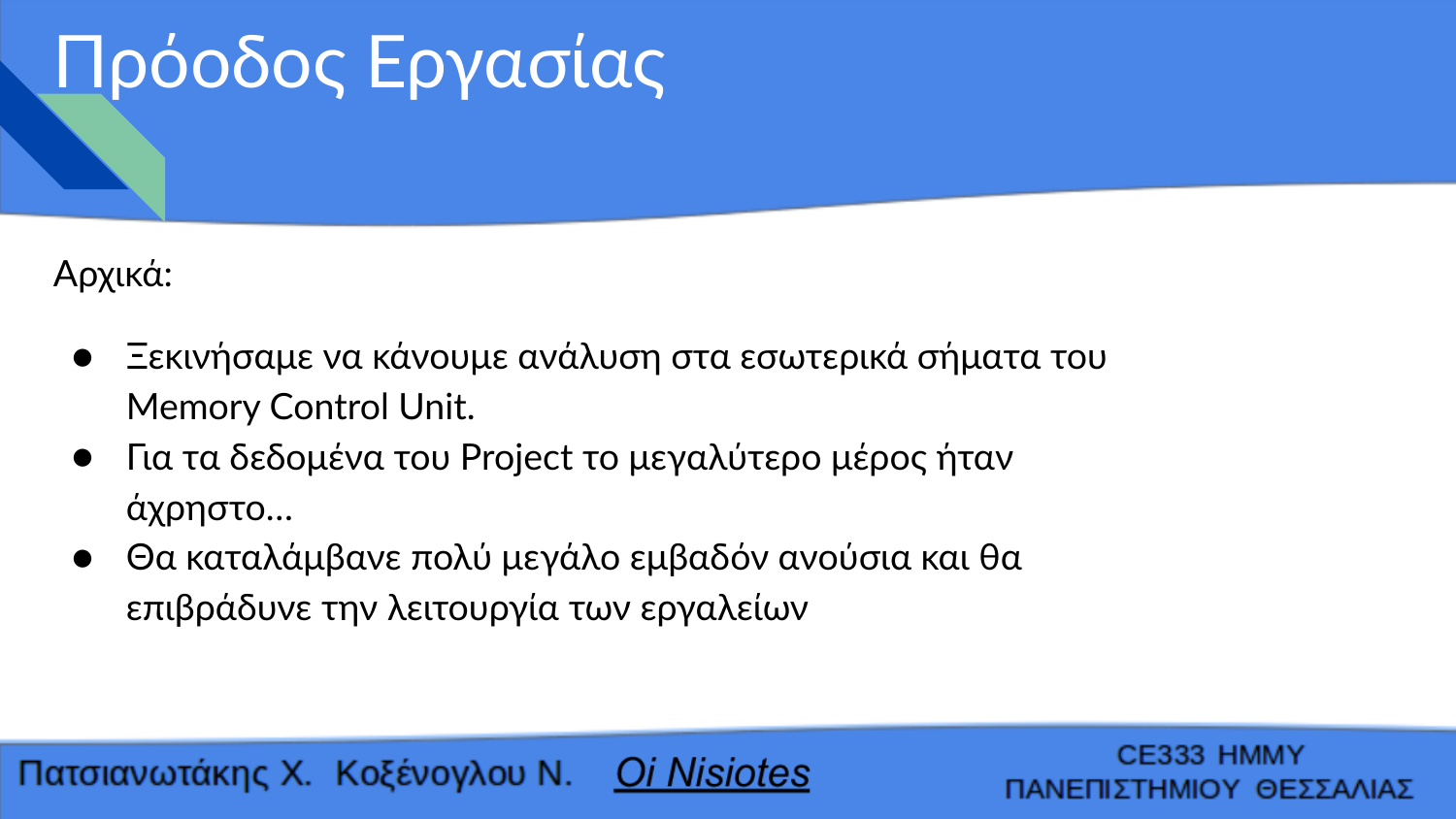

# Πρόοδος Εργασίας

Αρχικά:
Ξεκινήσαμε να κάνουμε ανάλυση στα εσωτερικά σήματα του Memory Control Unit.
Για τα δεδομένα του Project το μεγαλύτερο μέρος ήταν άχρηστο…
Θα καταλάμβανε πολύ μεγάλο εμβαδόν ανούσια και θα επιβράδυνε την λειτουργία των εργαλείων